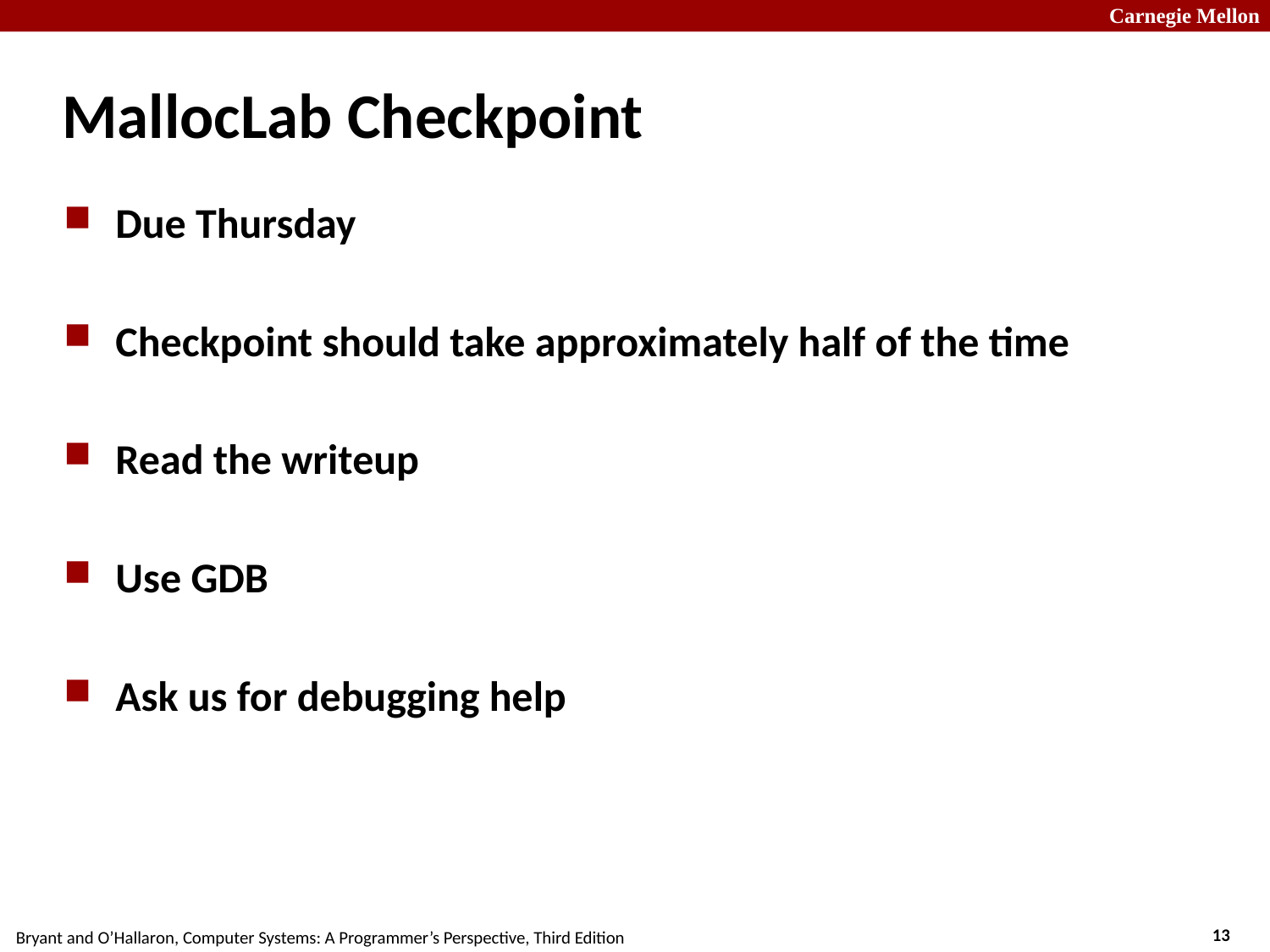

# MallocLab Checkpoint
Due Thursday

Checkpoint should take approximately half of the time

Read the writeup

Use GDB

Ask us for debugging help